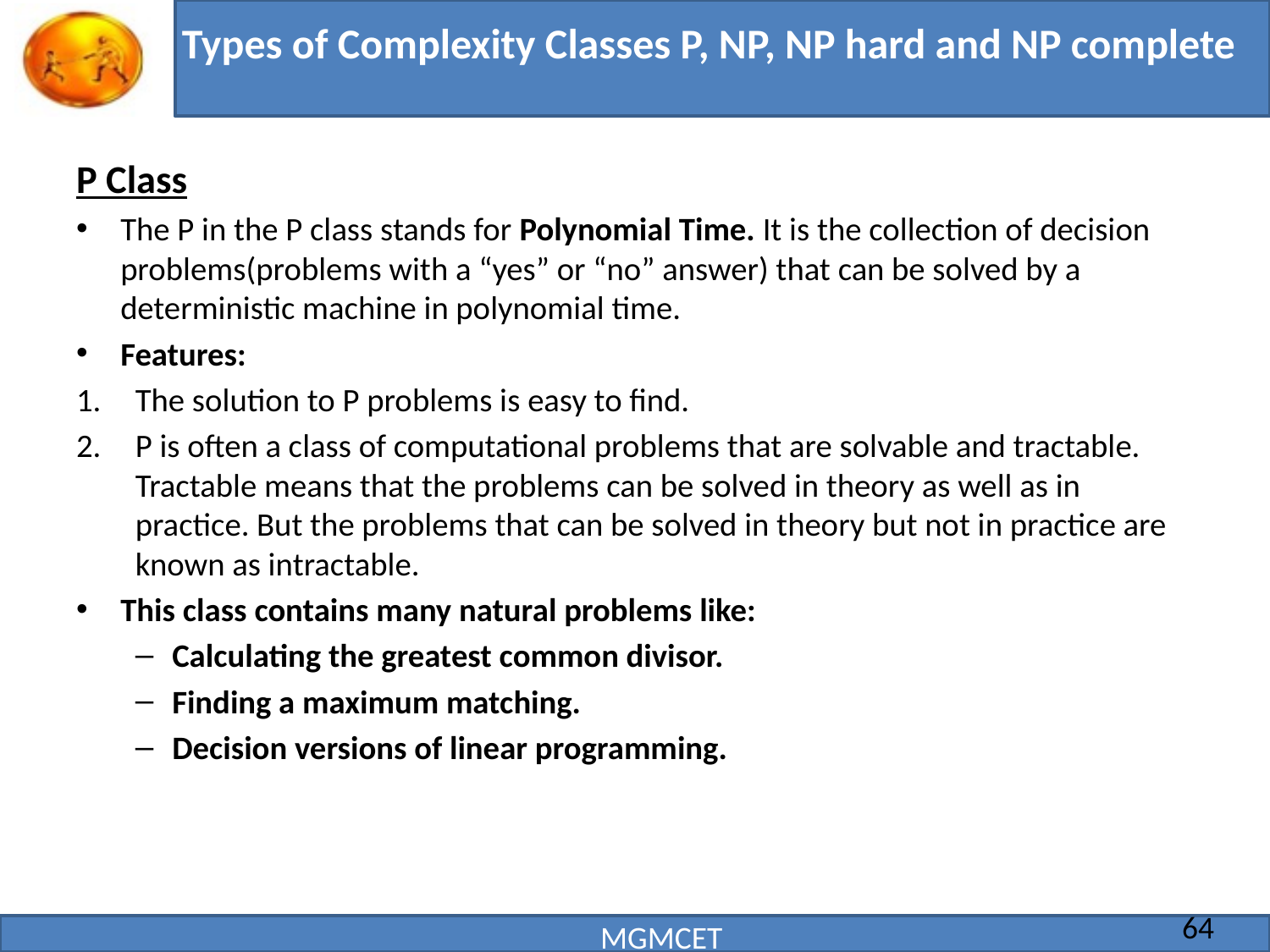

# Types of Complexity Classes P, NP, NP hard and NP complete
P Class
The P in the P class stands for Polynomial Time. It is the collection of decision problems(problems with a “yes” or “no” answer) that can be solved by a deterministic machine in polynomial time.
Features:
The solution to P problems is easy to find.
P is often a class of computational problems that are solvable and tractable. Tractable means that the problems can be solved in theory as well as in practice. But the problems that can be solved in theory but not in practice are known as intractable.
This class contains many natural problems like:
Calculating the greatest common divisor.
Finding a maximum matching.
Decision versions of linear programming.

64
MGMCET